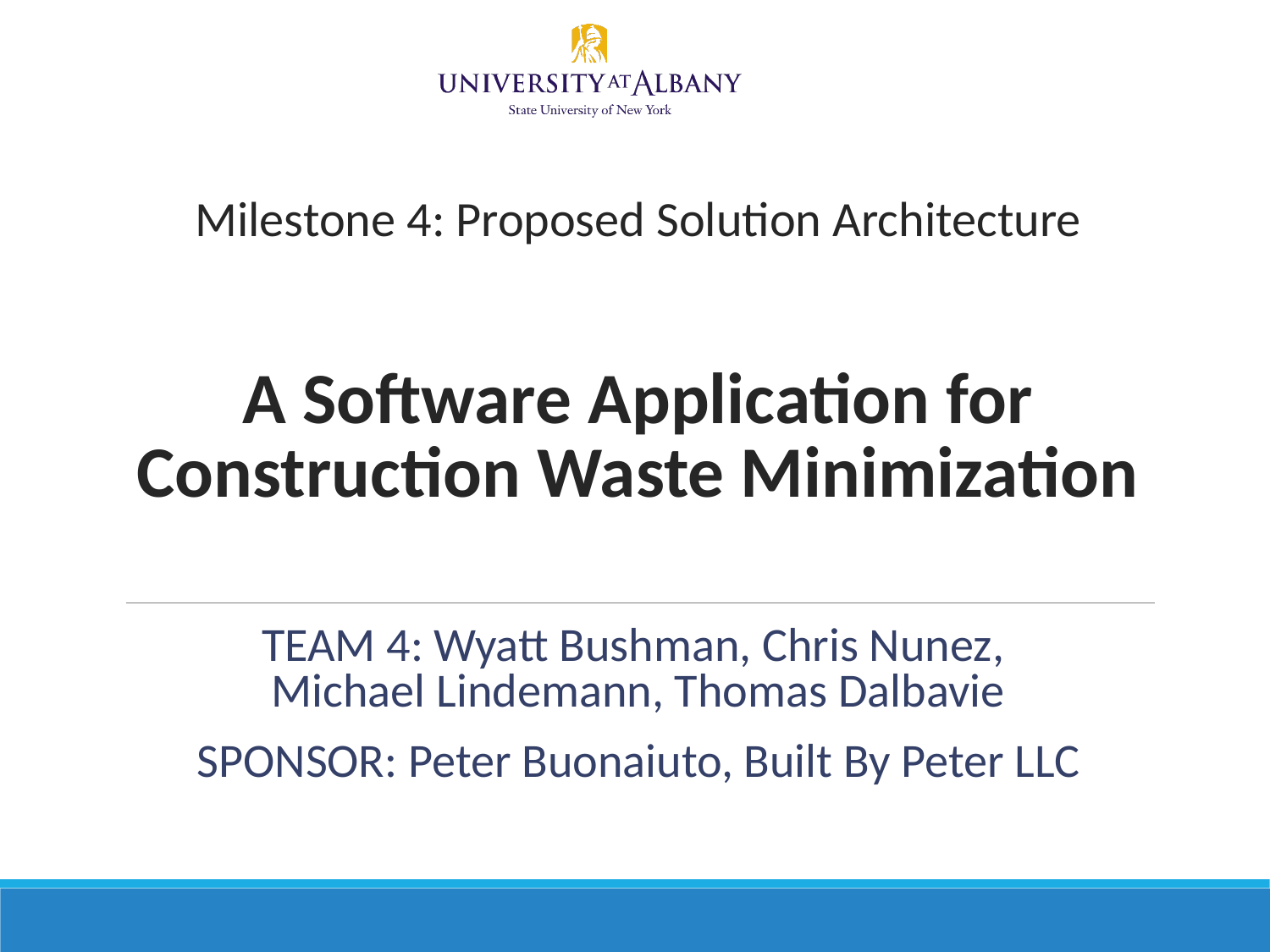

# Milestone 4: Proposed Solution Architecture
A Software Application for Construction Waste Minimization
TEAM 4: Wyatt Bushman, Chris Nunez,
Michael Lindemann, Thomas Dalbavie
SPONSOR: Peter Buonaiuto, Built By Peter LLC